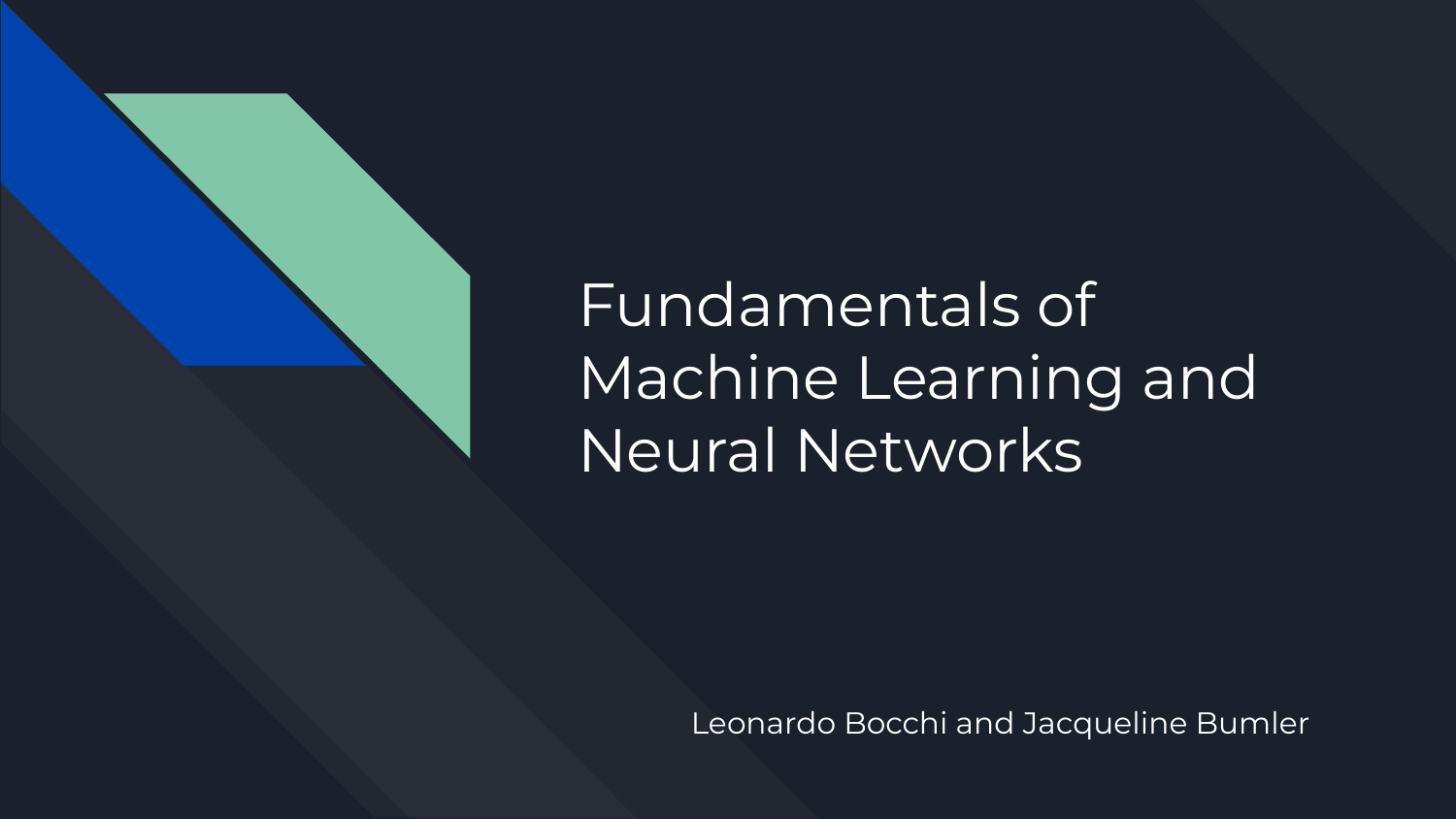

# Fundamentals of Machine Learning and Neural Networks
Leonardo Bocchi and Jacqueline Bumler